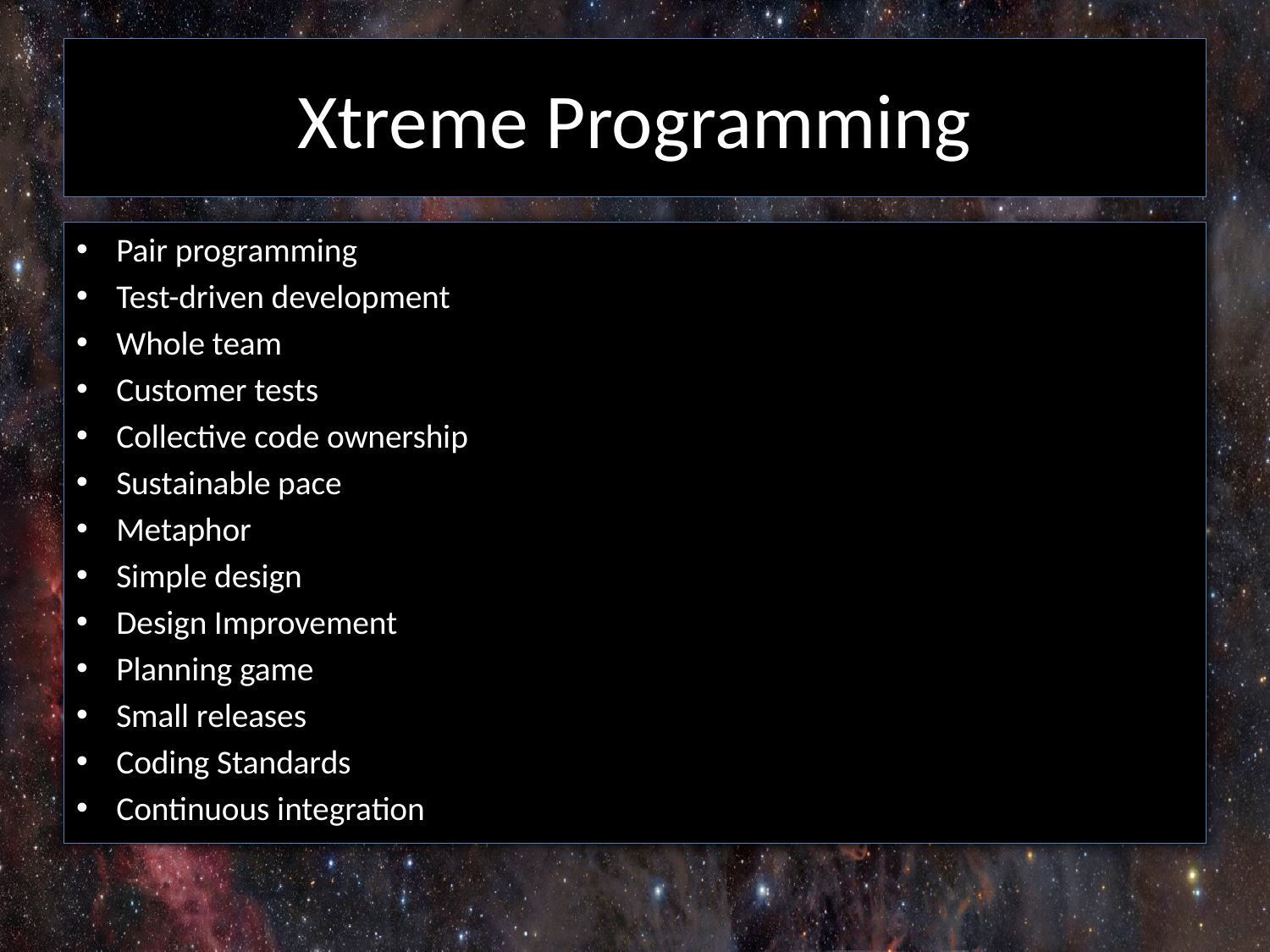

# Xtreme Programming
Pair programming
Test-driven development
Whole team
Customer tests
Collective code ownership
Sustainable pace
Metaphor
Simple design
Design Improvement
Planning game
Small releases
Coding Standards
Continuous integration